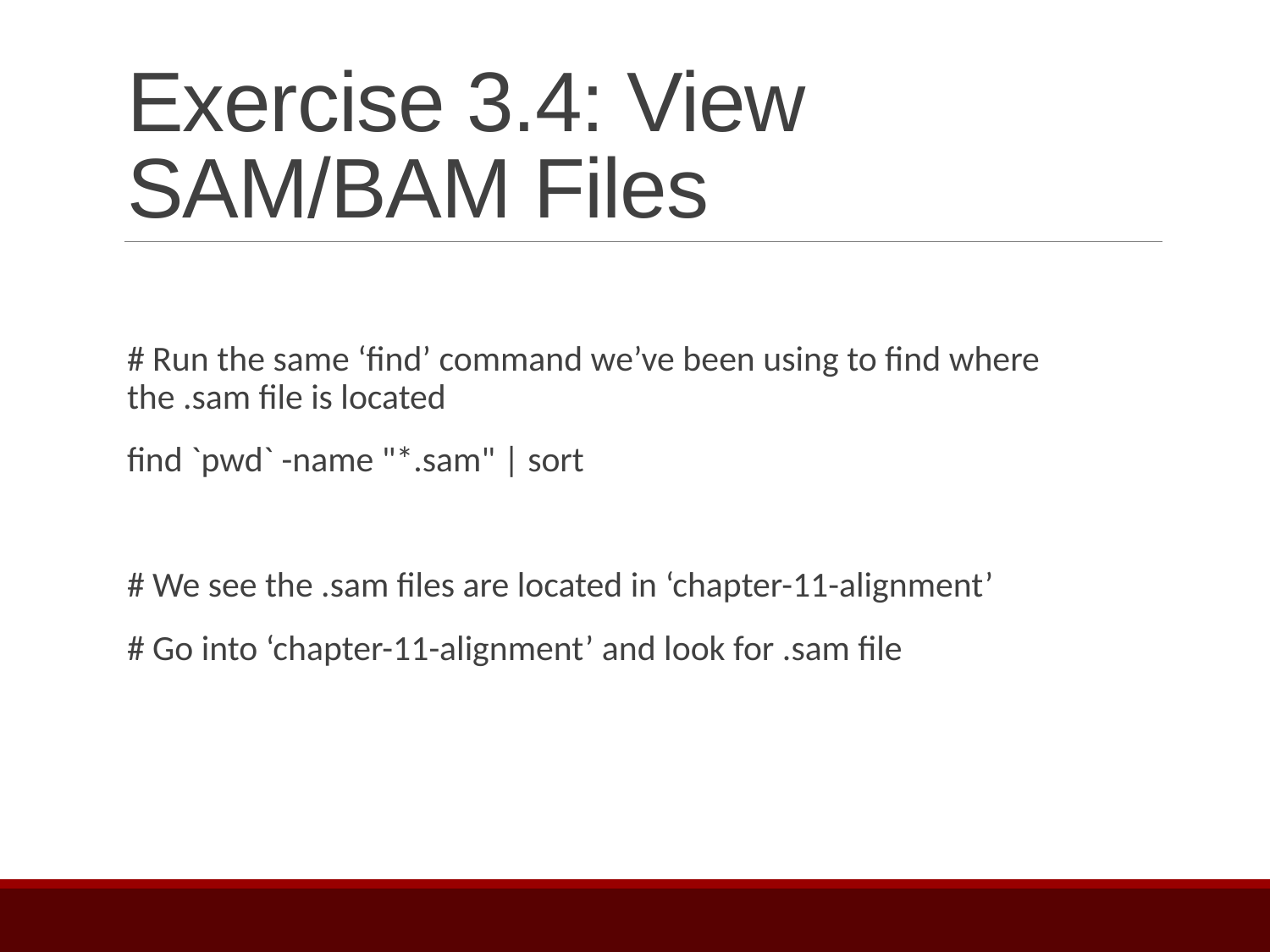

# Exercise 3.4: View SAM/BAM Files
# Run the same ‘find’ command we’ve been using to find where the .sam file is located
find `pwd` -name "*.sam" | sort

# We see the .sam files are located in ‘chapter-11-alignment’
# Go into ‘chapter-11-alignment’ and look for .sam file